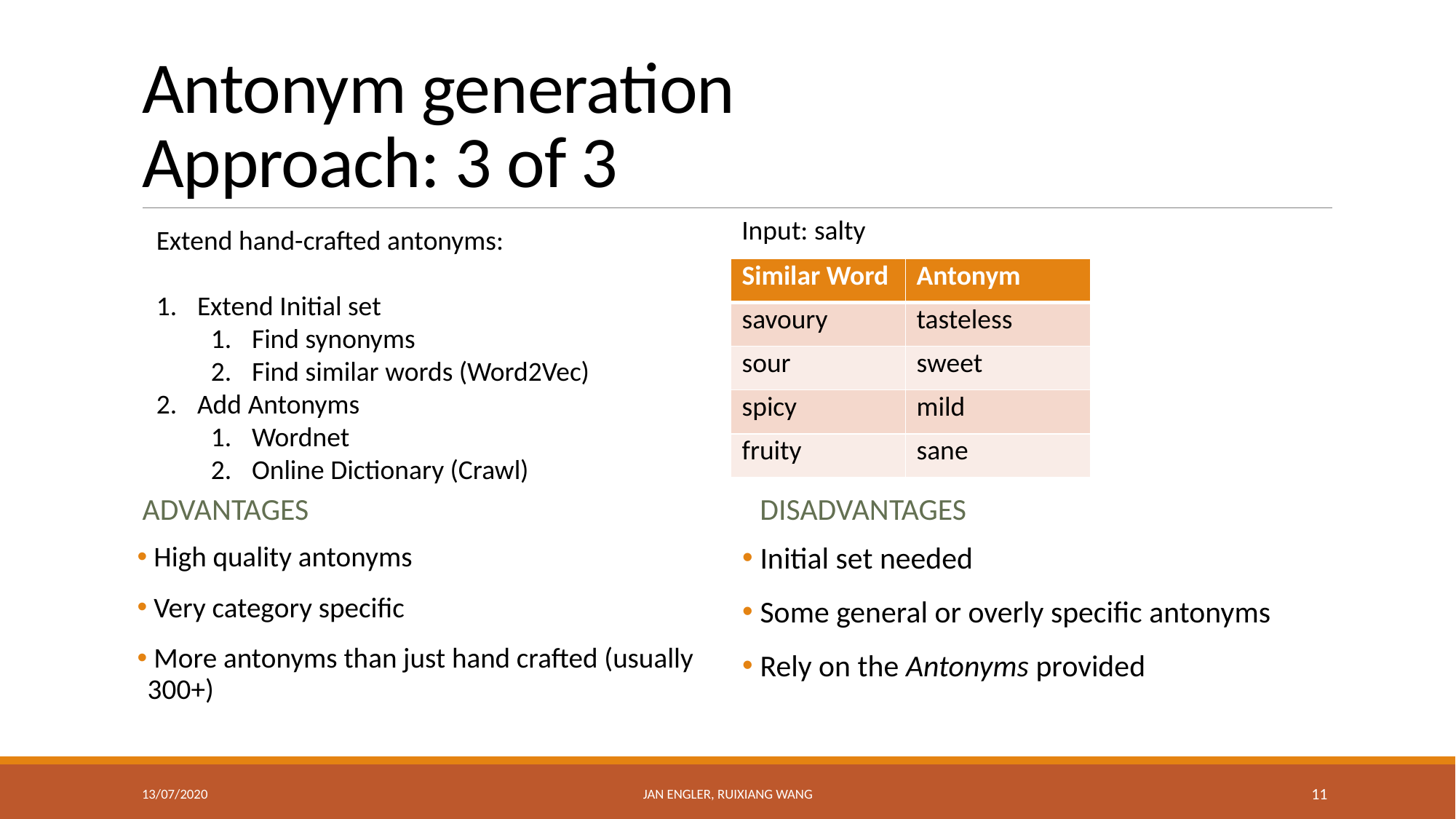

# Antonym generation Approach: 3 of 3
Input: salty
Extend hand-crafted antonyms:

Extend Initial set
Find synonyms
Find similar words (Word2Vec)
Add Antonyms
Wordnet
Online Dictionary (Crawl)

| Similar Word | Antonym |
| --- | --- |
| savoury | tasteless |
| sour | sweet |
| spicy | mild |
| fruity | sane |
Advantages
disadvantages
 High quality antonyms
 Very category specific
 More antonyms than just hand crafted (usually 300+)

 Initial set needed
 Some general or overly specific antonyms
 Rely on the Antonyms provided
13/07/2020
Jan Engler, Ruixiang Wang
11